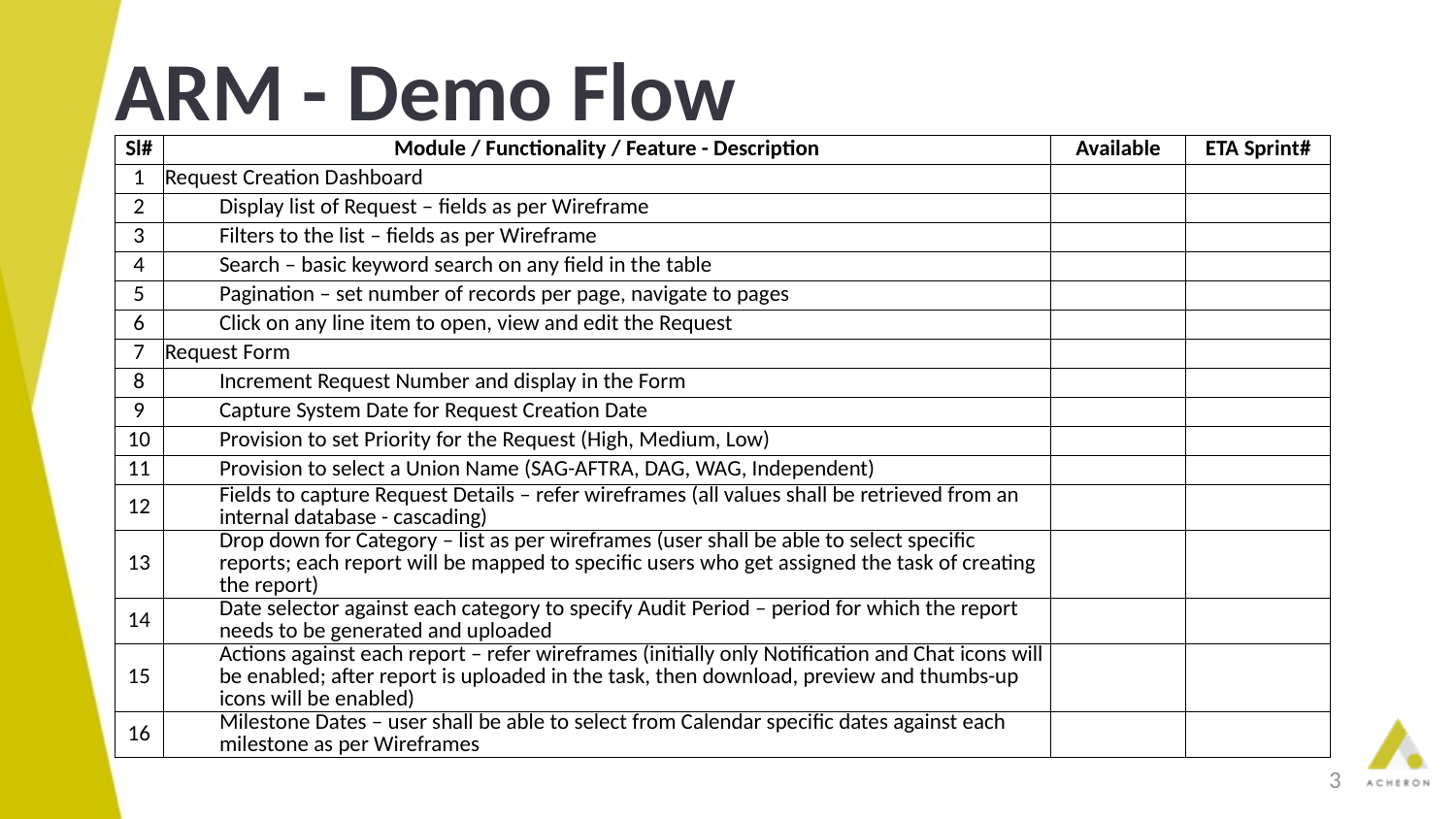

# ARM - Demo Flow
| Sl# | Module / Functionality / Feature - Description | Available | ETA Sprint# |
| --- | --- | --- | --- |
| 1 | Request Creation Dashboard |  |  |
| 2 | Display list of Request – fields as per Wireframe |  |  |
| 3 | Filters to the list – fields as per Wireframe |  |  |
| 4 | Search – basic keyword search on any field in the table |  |  |
| 5 | Pagination – set number of records per page, navigate to pages |  |  |
| 6 | Click on any line item to open, view and edit the Request |  |  |
| 7 | Request Form |  |  |
| 8 | Increment Request Number and display in the Form |  |  |
| 9 | Capture System Date for Request Creation Date |  |  |
| 10 | Provision to set Priority for the Request (High, Medium, Low) |  |  |
| 11 | Provision to select a Union Name (SAG-AFTRA, DAG, WAG, Independent) |  |  |
| 12 | Fields to capture Request Details – refer wireframes (all values shall be retrieved from an internal database - cascading) |  |  |
| 13 | Drop down for Category – list as per wireframes (user shall be able to select specific reports; each report will be mapped to specific users who get assigned the task of creating the report) |  |  |
| 14 | Date selector against each category to specify Audit Period – period for which the report needs to be generated and uploaded |  |  |
| 15 | Actions against each report – refer wireframes (initially only Notification and Chat icons will be enabled; after report is uploaded in the task, then download, preview and thumbs-up icons will be enabled) |  |  |
| 16 | Milestone Dates – user shall be able to select from Calendar specific dates against each milestone as per Wireframes |  |  |
3